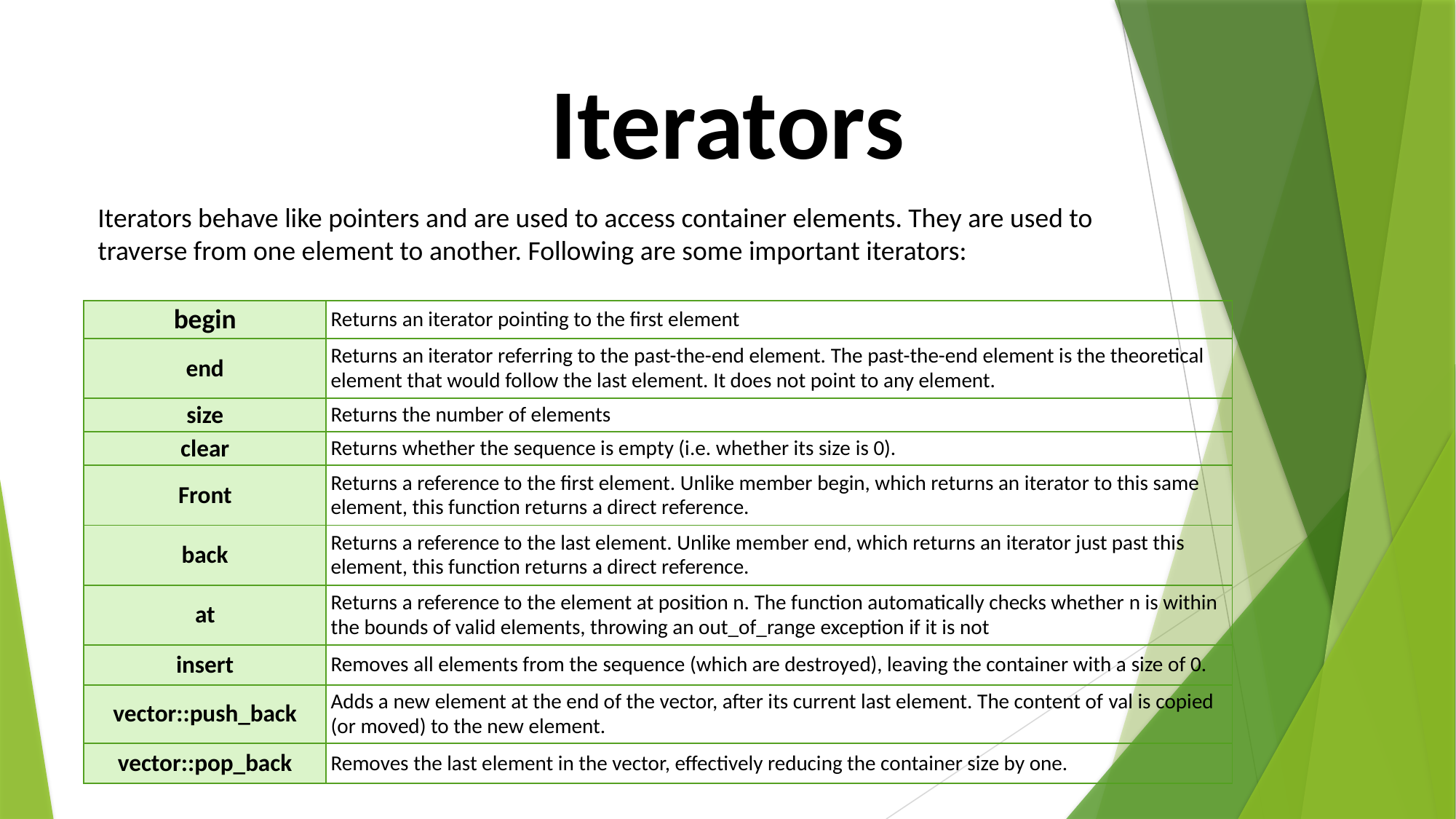

Iterators
Iterators behave like pointers and are used to access container elements. They are used to traverse from one element to another. Following are some important iterators:
| begin | Returns an iterator pointing to the first element |
| --- | --- |
| end | Returns an iterator referring to the past-the-end element. The past-the-end element is the theoretical element that would follow the last element. It does not point to any element. |
| size | Returns the number of elements |
| clear | Returns whether the sequence is empty (i.e. whether its size is 0). |
| Front | Returns a reference to the first element. Unlike member begin, which returns an iterator to this same element, this function returns a direct reference. |
| back | Returns a reference to the last element. Unlike member end, which returns an iterator just past this element, this function returns a direct reference. |
| at | Returns a reference to the element at position n. The function automatically checks whether n is within the bounds of valid elements, throwing an out\_of\_range exception if it is not |
| insert | Removes all elements from the sequence (which are destroyed), leaving the container with a size of 0. |
| vector::push\_back | Adds a new element at the end of the vector, after its current last element. The content of val is copied (or moved) to the new element. |
| vector::pop\_back | Removes the last element in the vector, effectively reducing the container size by one. |